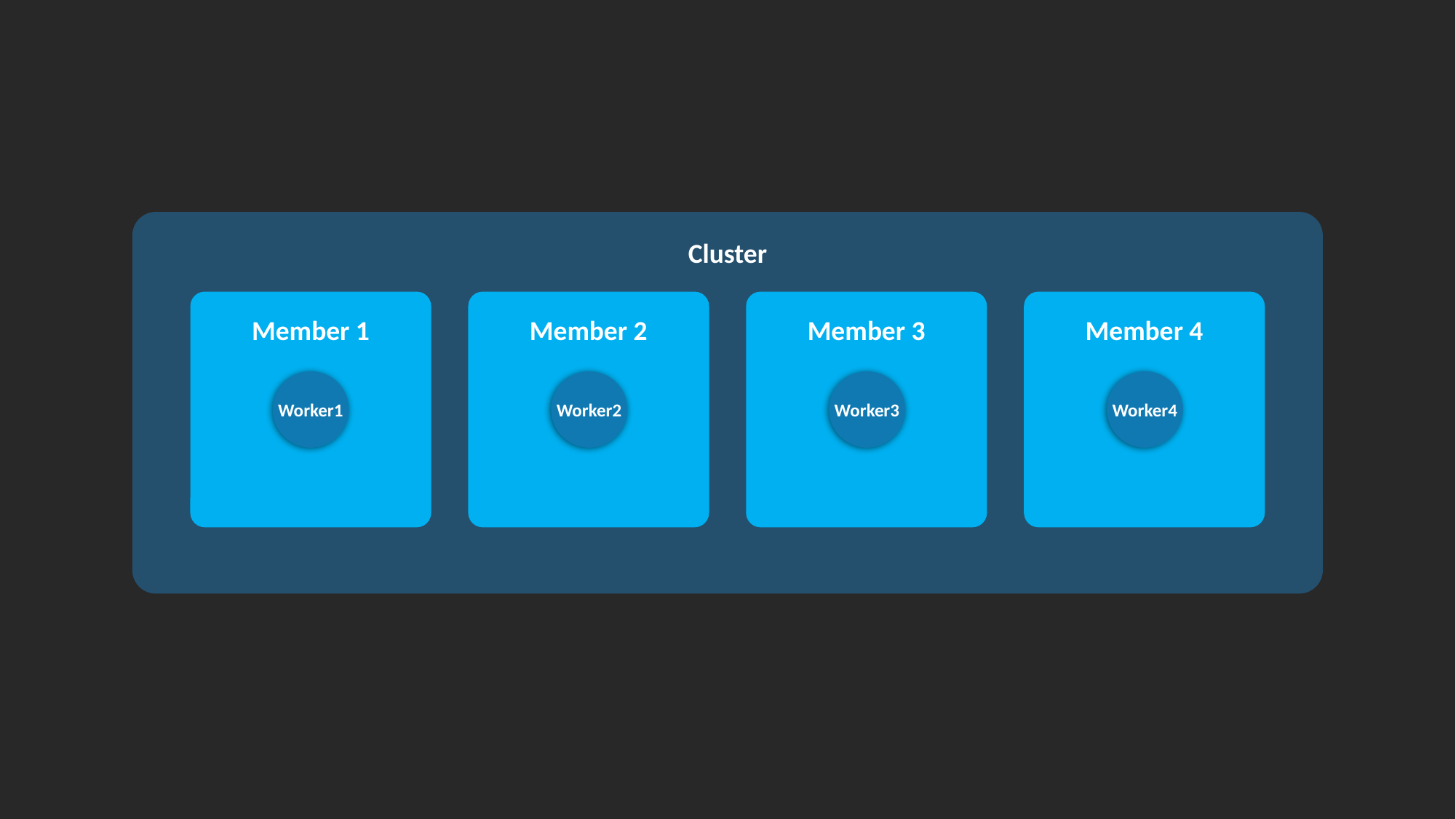

Cluster
Member 1
Member 2
Member 3
Member 4
Worker1
Worker2
Worker3
Worker4